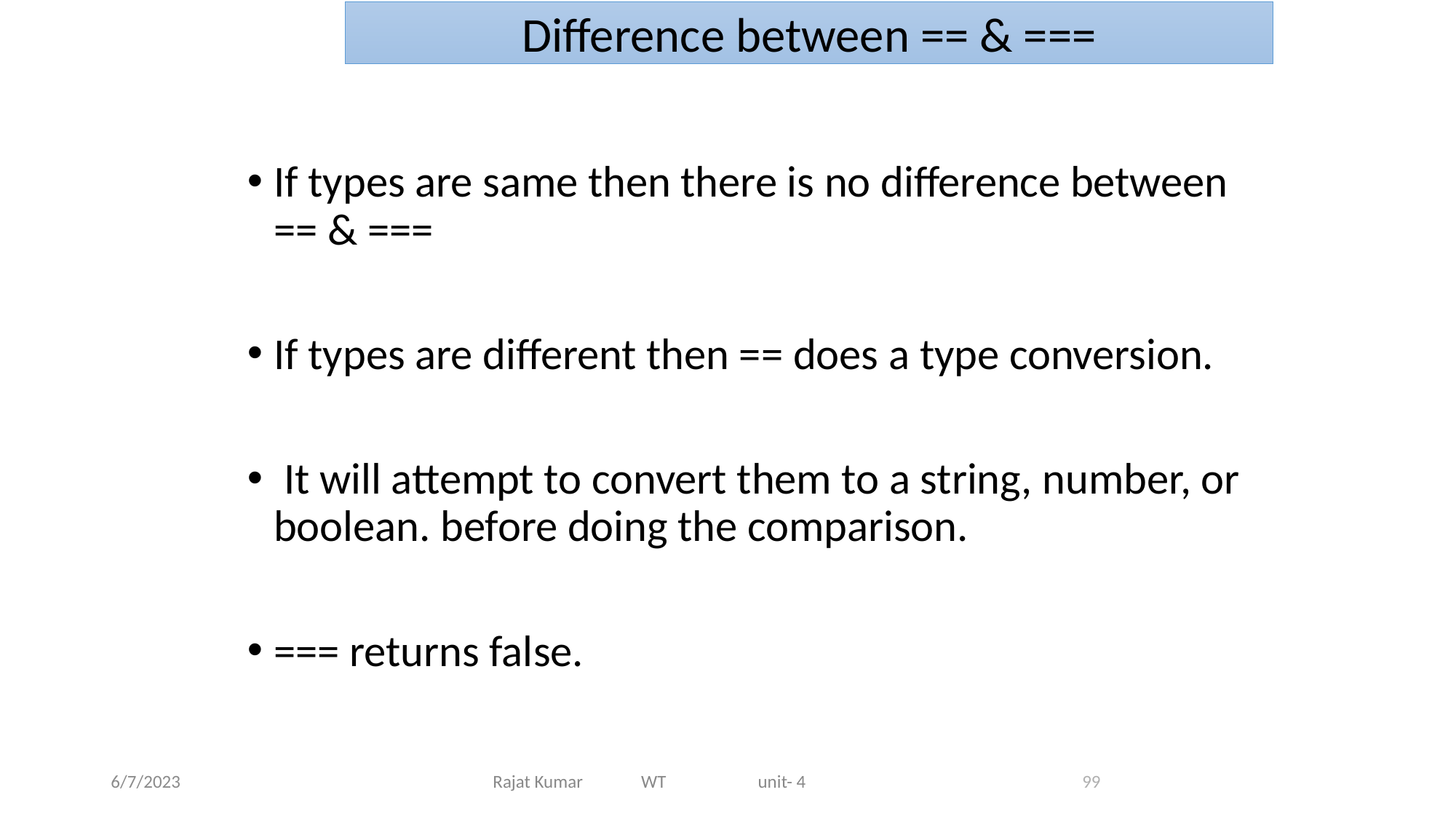

Difference between == & ===

If types are same then there is no difference between == & ===

If types are different then == does a type conversion.

 It will attempt to convert them to a string, number, or boolean. before doing the comparison.

=== returns false.
6/7/2023
Rajat Kumar              WT                      unit- 4
99